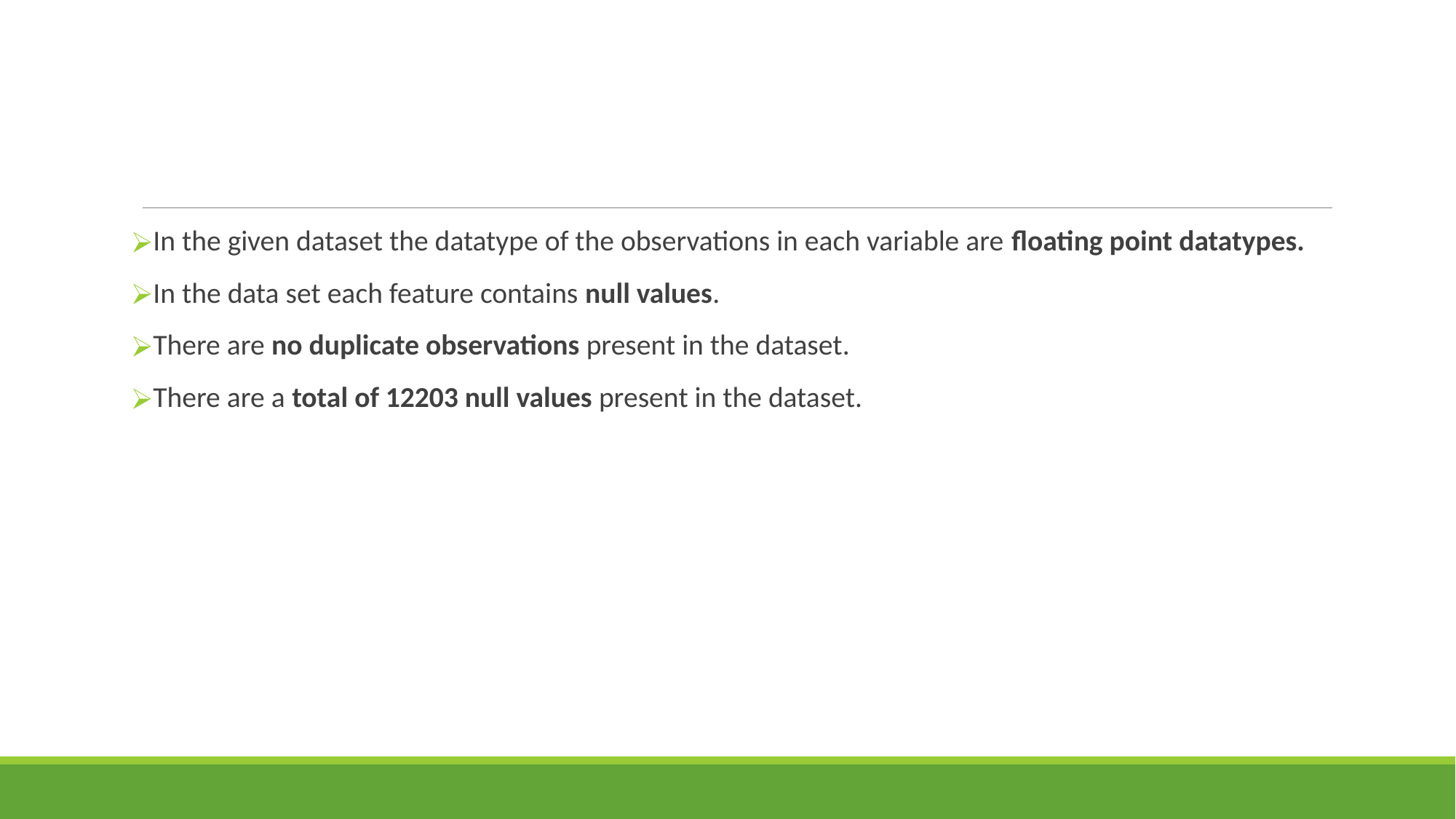

In the given dataset the datatype of the observations in each variable are floating point datatypes.
In the data set each feature contains null values.
There are no duplicate observations present in the dataset.
There are a total of 12203 null values present in the dataset.